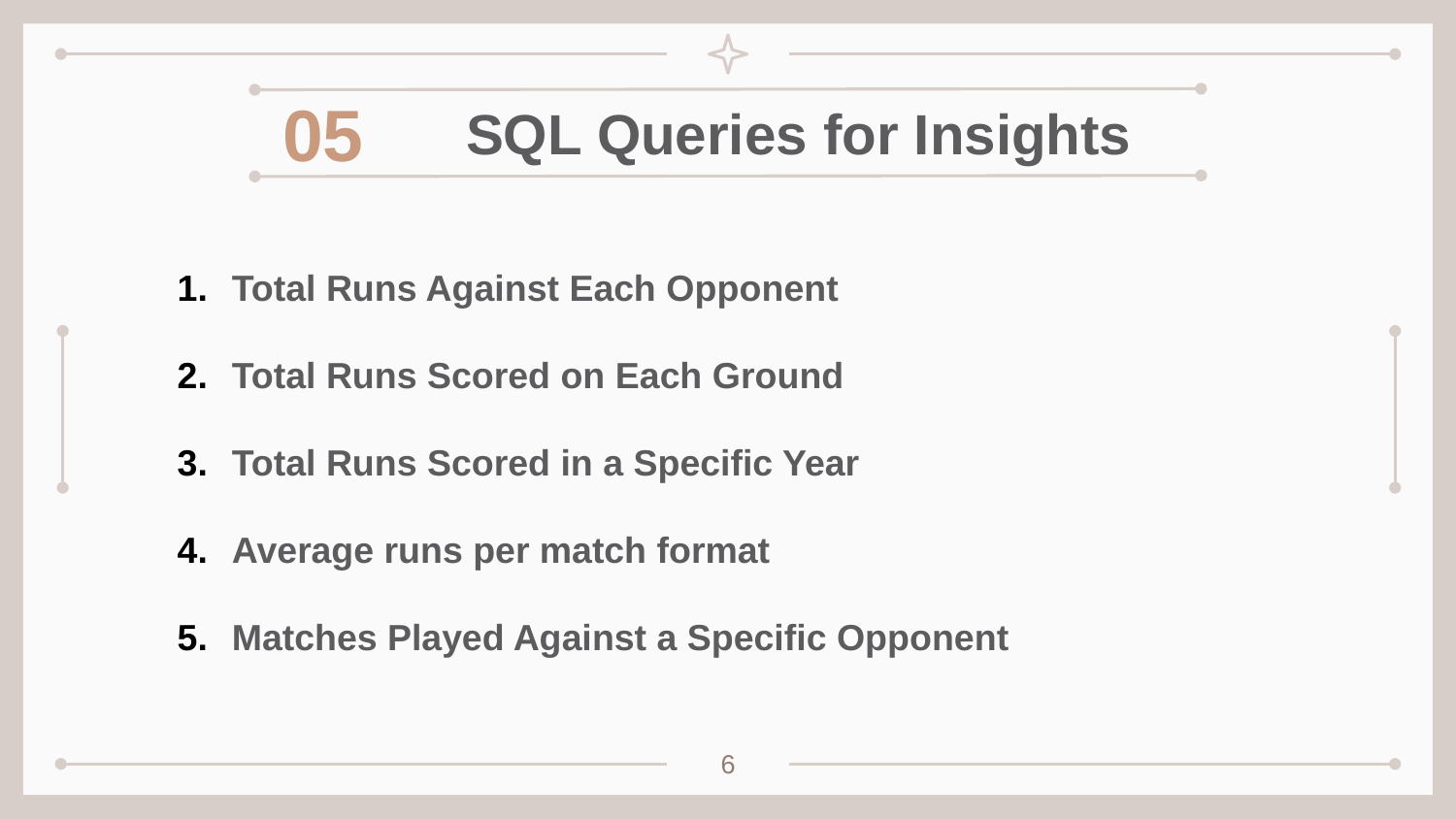

05
# SQL Queries for Insights
Total Runs Against Each Opponent
Total Runs Scored on Each Ground
Total Runs Scored in a Specific Year
Average runs per match format
Matches Played Against a Specific Opponent
6